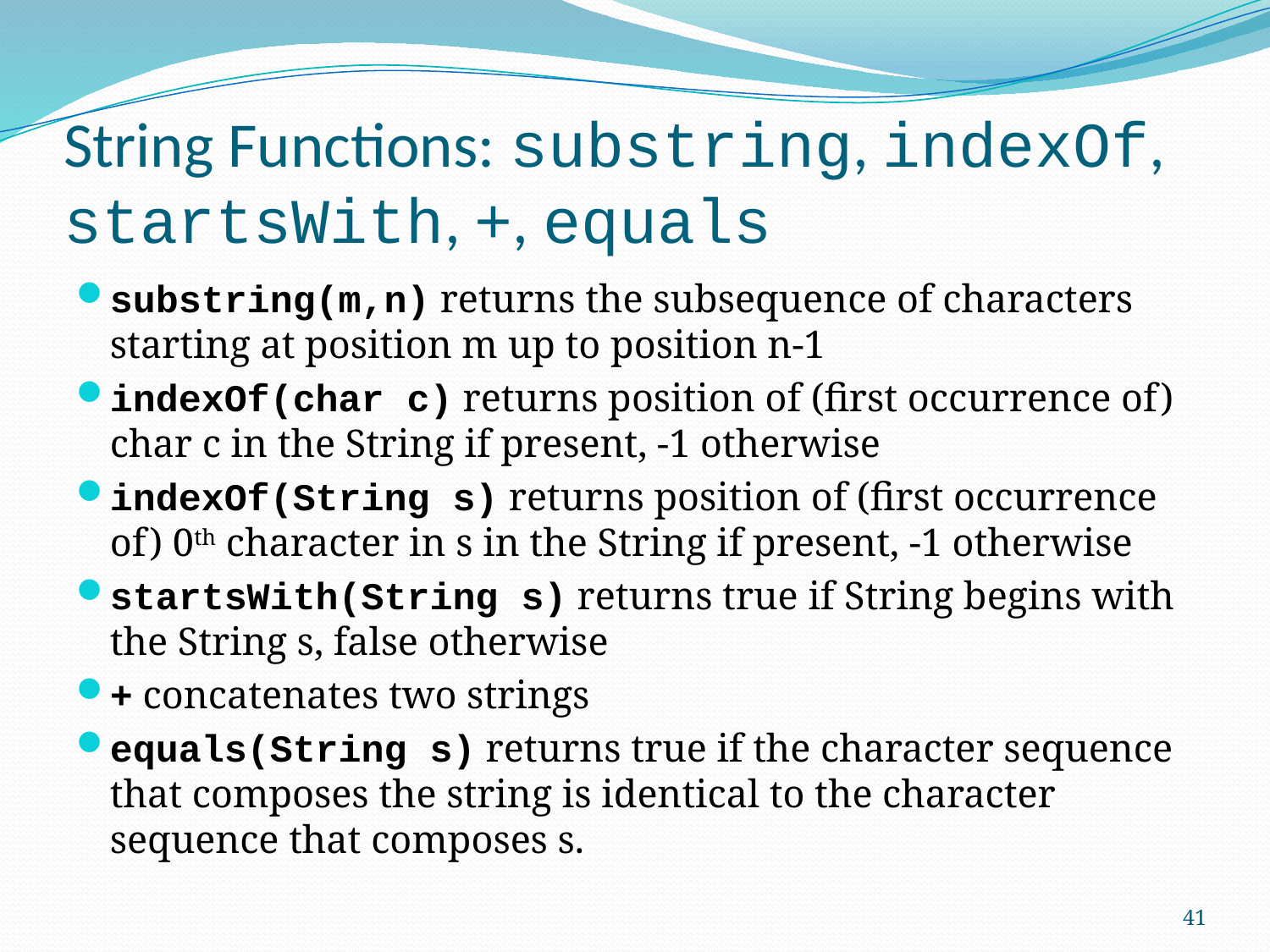

# String Functions: substring, indexOf, startsWith, +, equals
substring(m,n) returns the subsequence of characters starting at position m up to position n-1
indexOf(char c) returns position of (first occurrence of) char c in the String if present, -1 otherwise
indexOf(String s) returns position of (first occurrence of) 0th character in s in the String if present, -1 otherwise
startsWith(String s) returns true if String begins with the String s, false otherwise
+ concatenates two strings
equals(String s) returns true if the character sequence that composes the string is identical to the character sequence that composes s.

41